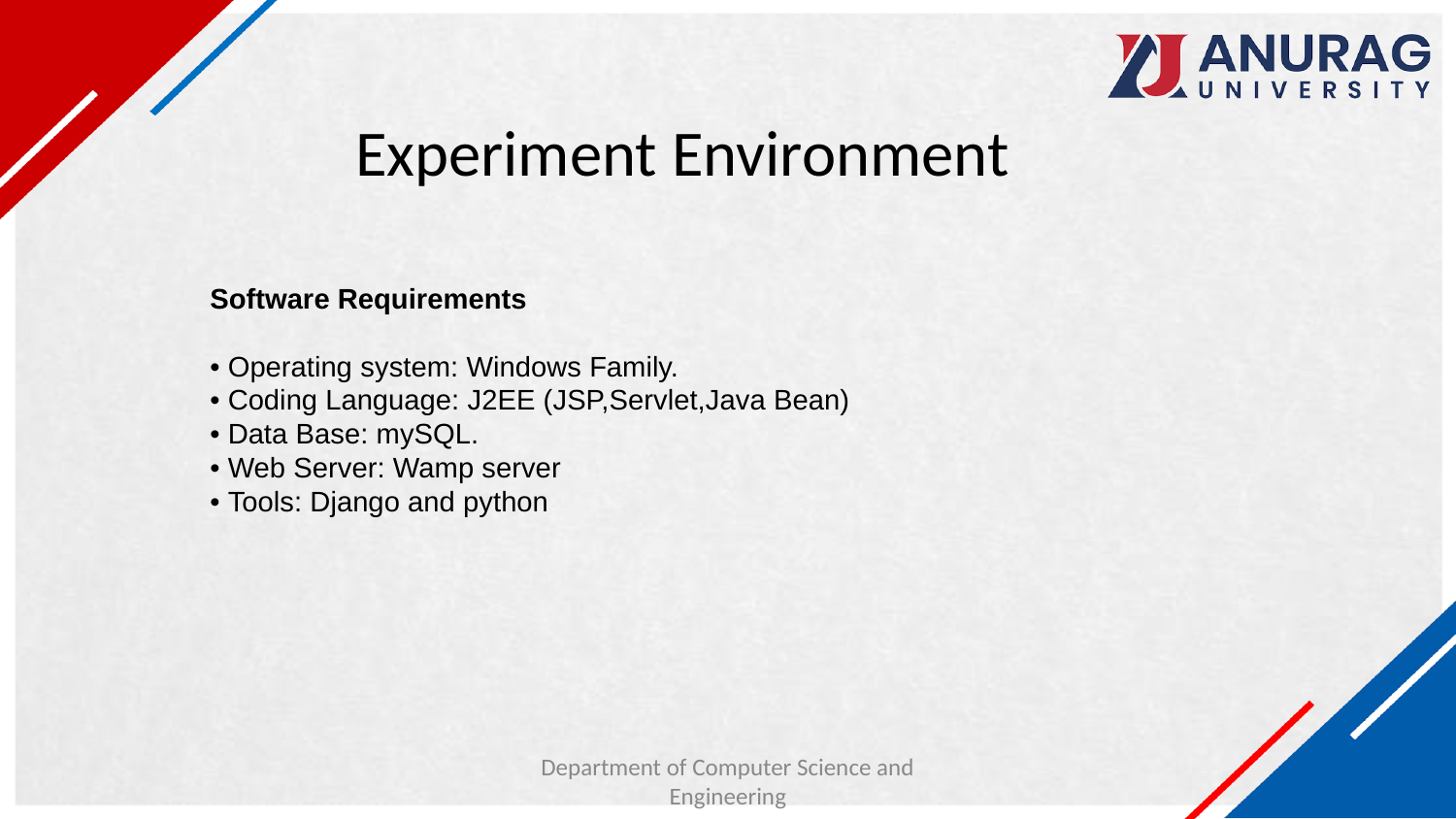

# Experiment Environment
Software Requirements

• Operating system: Windows Family.
• Coding Language: J2EE (JSP,Servlet,Java Bean)
• Data Base: mySQL.
• Web Server: Wamp server
• Tools: Django and python
Department of Computer Science and Engineering
6